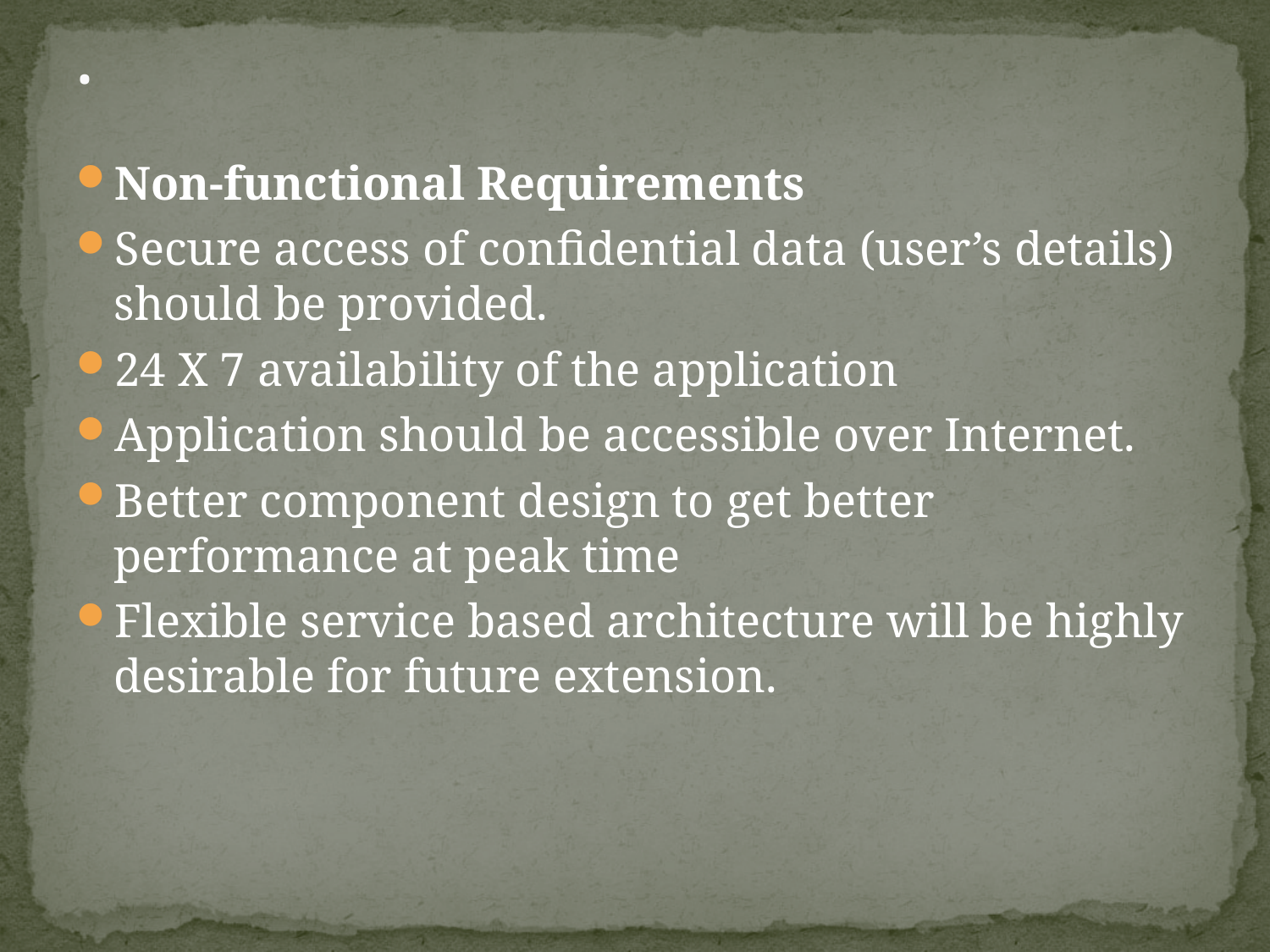

# .
Non-functional Requirements
Secure access of confidential data (user’s details) should be provided.
24 X 7 availability of the application
Application should be accessible over Internet.
Better component design to get better performance at peak time
Flexible service based architecture will be highly desirable for future extension.